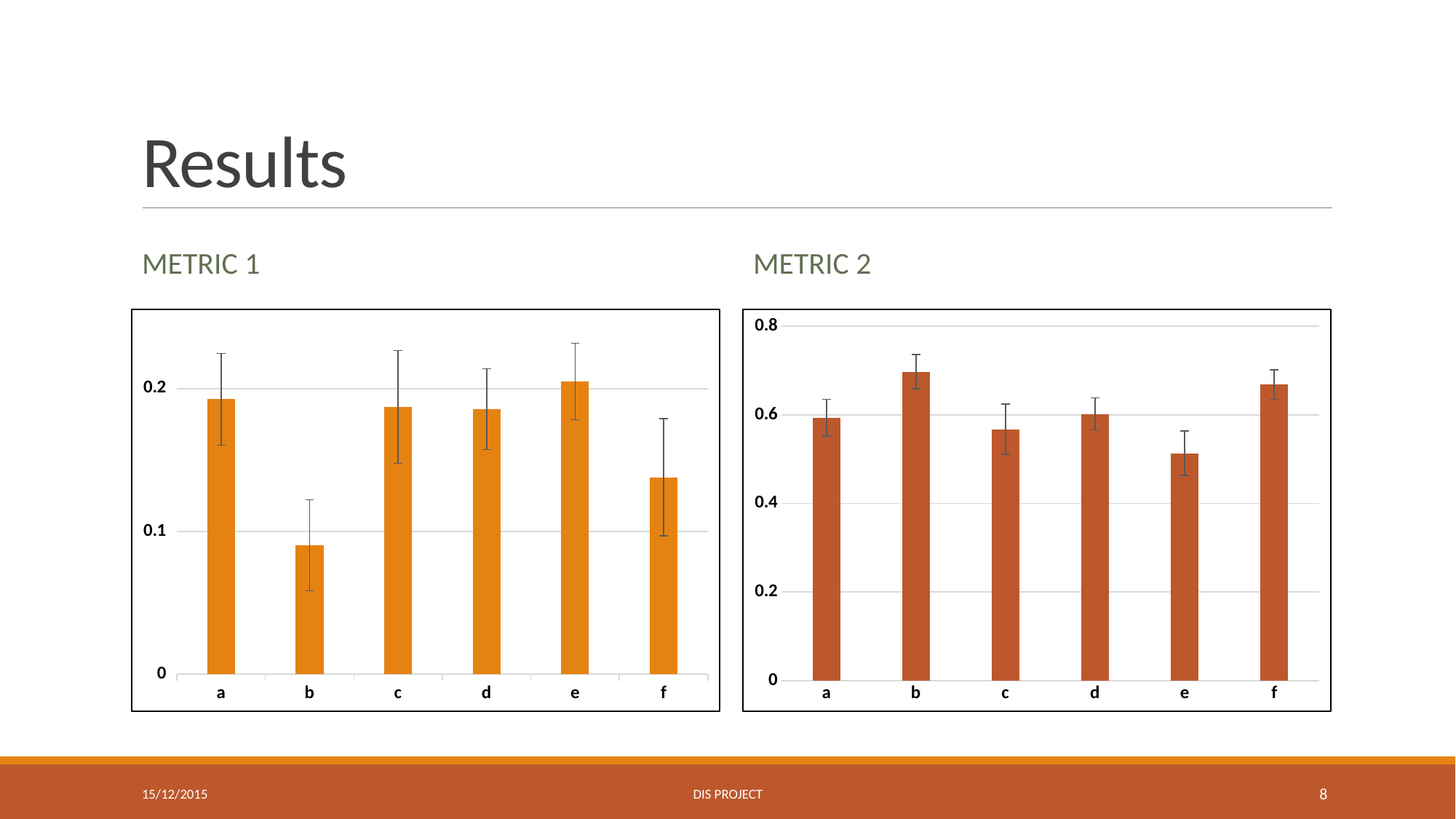

# Results
Metric 1
Metric 2

### Chart

| Category | Mean |
|---|---|
| a | 0.1924999 |
| b | 0.090277825 |
| c | 0.187083225 |
| d | 0.18569445 |
| e | 0.20486105 |
| f | 0.1379167 |

### Chart

| Category | Mean |
|---|---|
| a | 0.59347185 |
| b | 0.6974237750000001 |
| c | 0.567714025 |
| d | 0.6022245500000001 |
| e | 0.51332885 |
| f | 0.6685032 |
15/12/2015
DIS Project
8